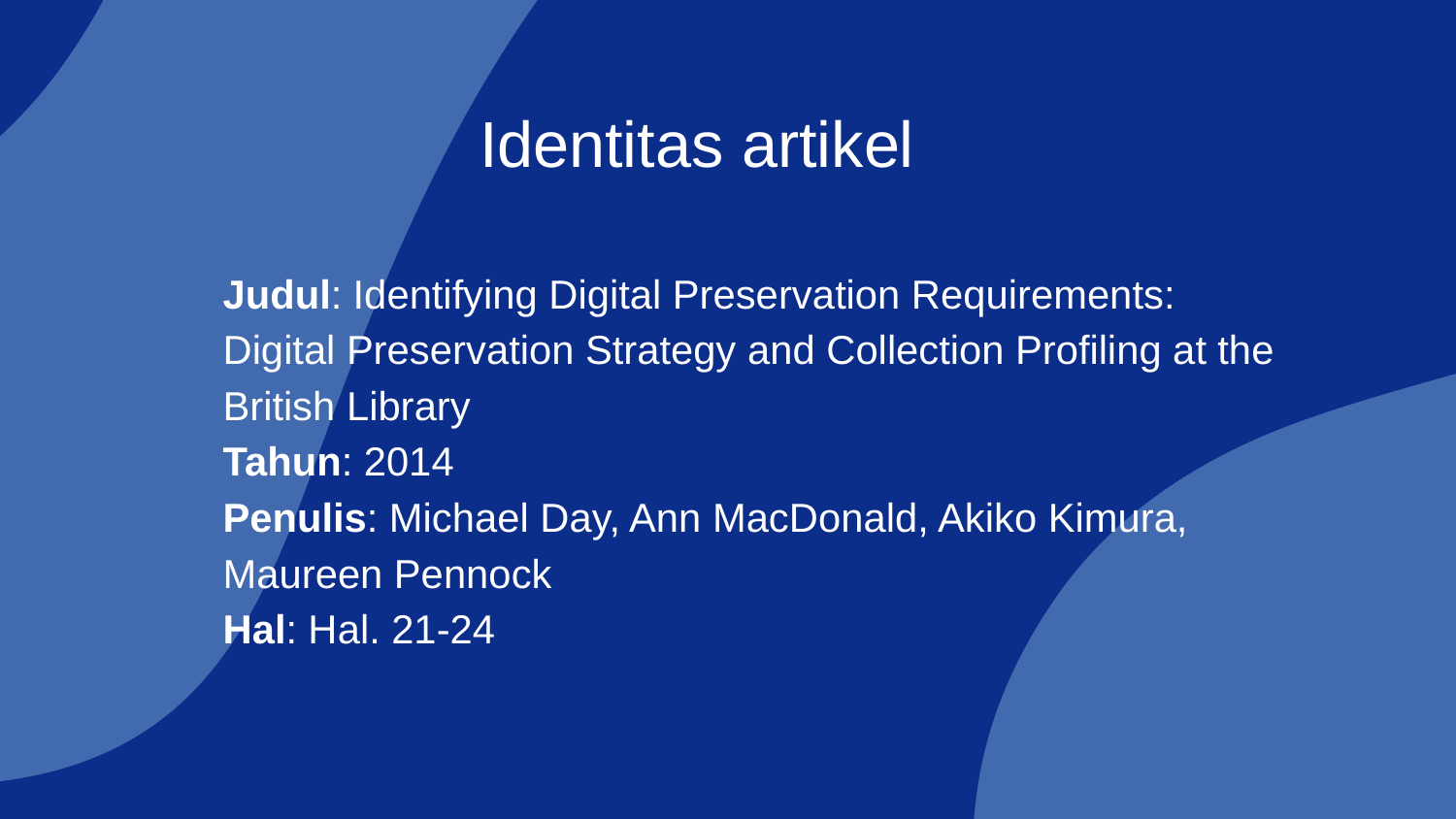

# Identitas artikel
Judul: Identifying Digital Preservation Requirements: Digital Preservation Strategy and Collection Profiling at the British Library
Tahun: 2014
Penulis: Michael Day, Ann MacDonald, Akiko Kimura, Maureen Pennock
Hal: Hal. 21-24